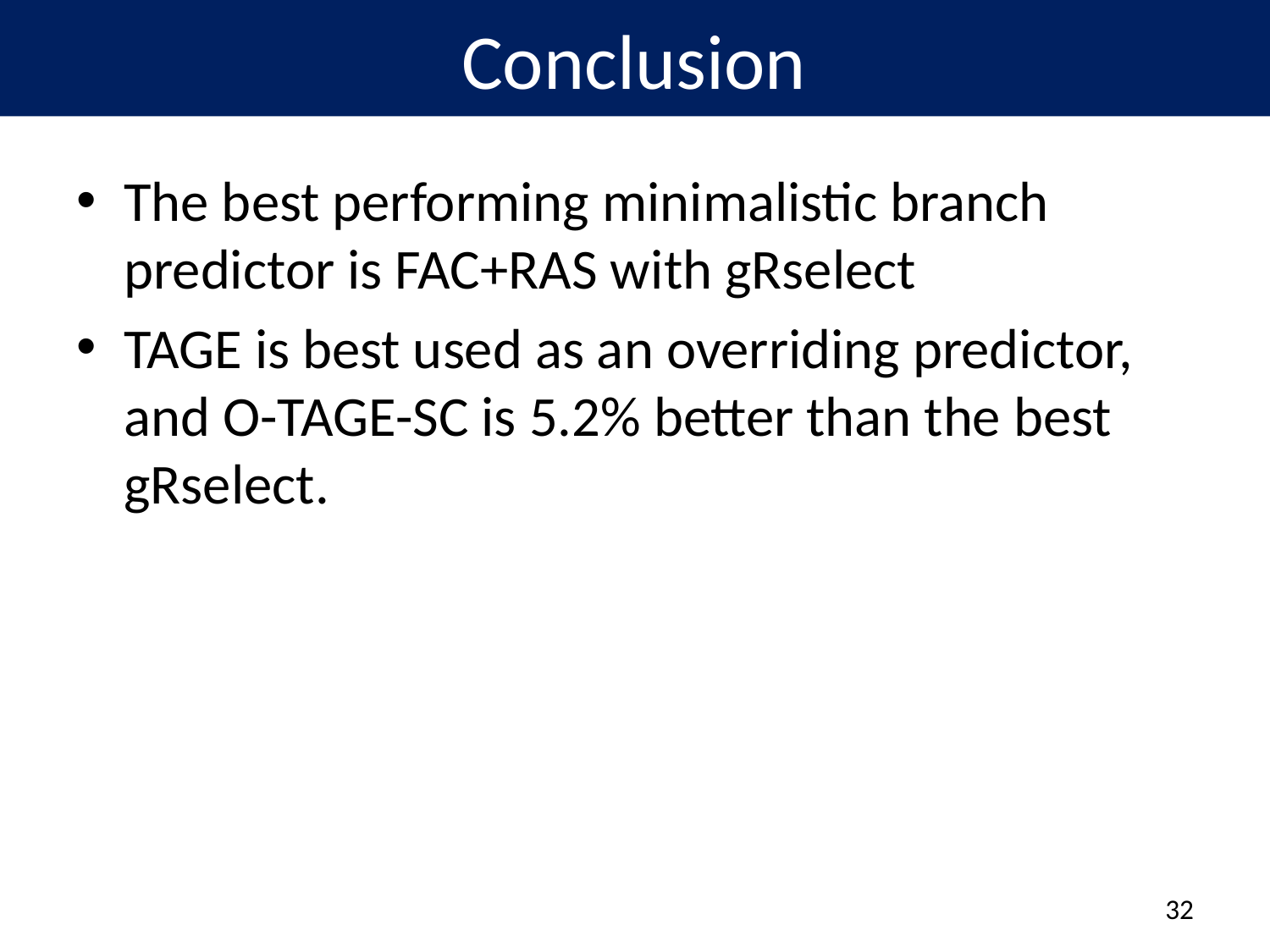

# Conclusion
The best performing minimalistic branch predictor is FAC+RAS with gRselect
TAGE is best used as an overriding predictor, and O-TAGE-SC is 5.2% better than the best gRselect.
32